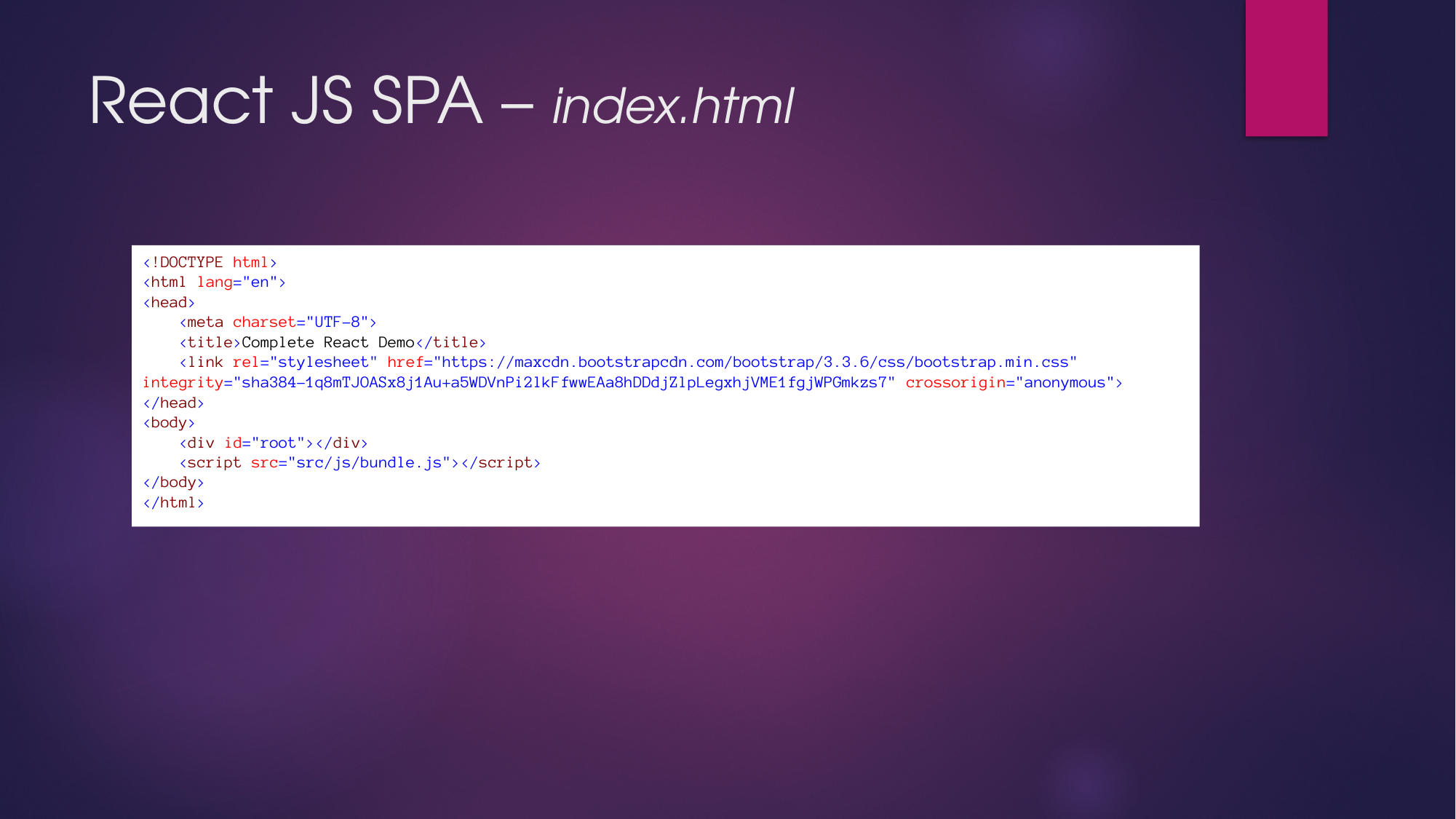

# React JS SPA – index.html
<!DOCTYPE html>
<html lang="en">
<head>
    <meta charset="UTF-8">
    <title>Complete React Demo</title>
    <link rel="stylesheet" href="https://maxcdn.bootstrapcdn.com/bootstrap/3.3.6/css/bootstrap.min.css" integrity="sha384-1q8mTJOASx8j1Au+a5WDVnPi2lkFfwwEAa8hDDdjZlpLegxhjVME1fgjWPGmkzs7" crossorigin="anonymous">
</head>
<body>
    <div id="root"></div>
    <script src="src/js/bundle.js"></script>
</body>
</html>